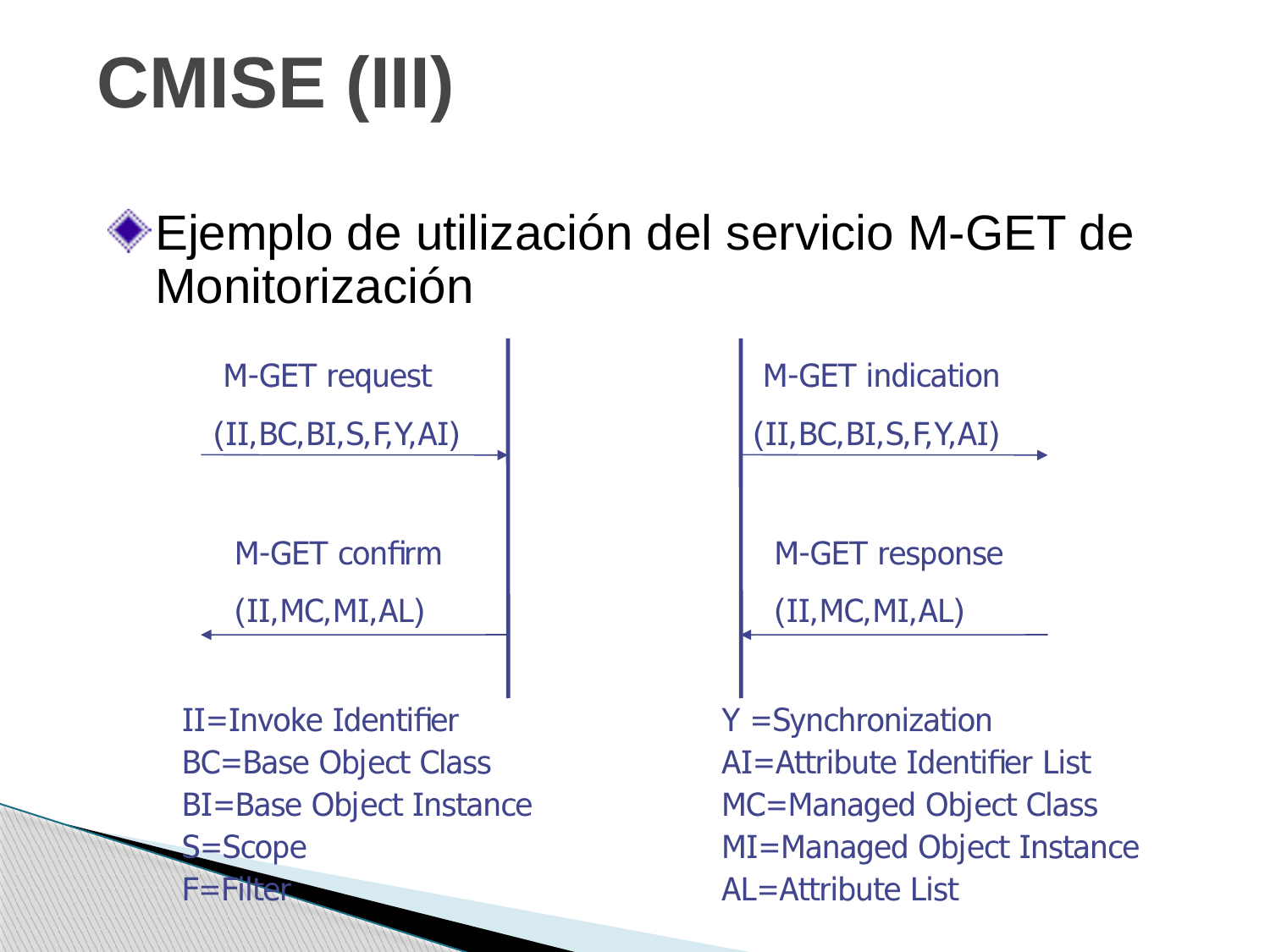

# CMISE (III)
Ejemplo de utilización del servicio M-GET de Monitorización

 M-GET request
(II,BC,BI,S,F,Y,AI)
 M-GET indication
(II,BC,BI,S,F,Y,AI)

M-GET confirm
(II,MC,MI,AL)
M-GET response
(II,MC,MI,AL)

II=Invoke Identifier
BC=Base Object Class
BI=Base Object Instance
S=Scope
F=Filter
Y =Synchronization
AI=Attribute Identifier List
MC=Managed Object Class
MI=Managed Object Instance
AL=Attribute List